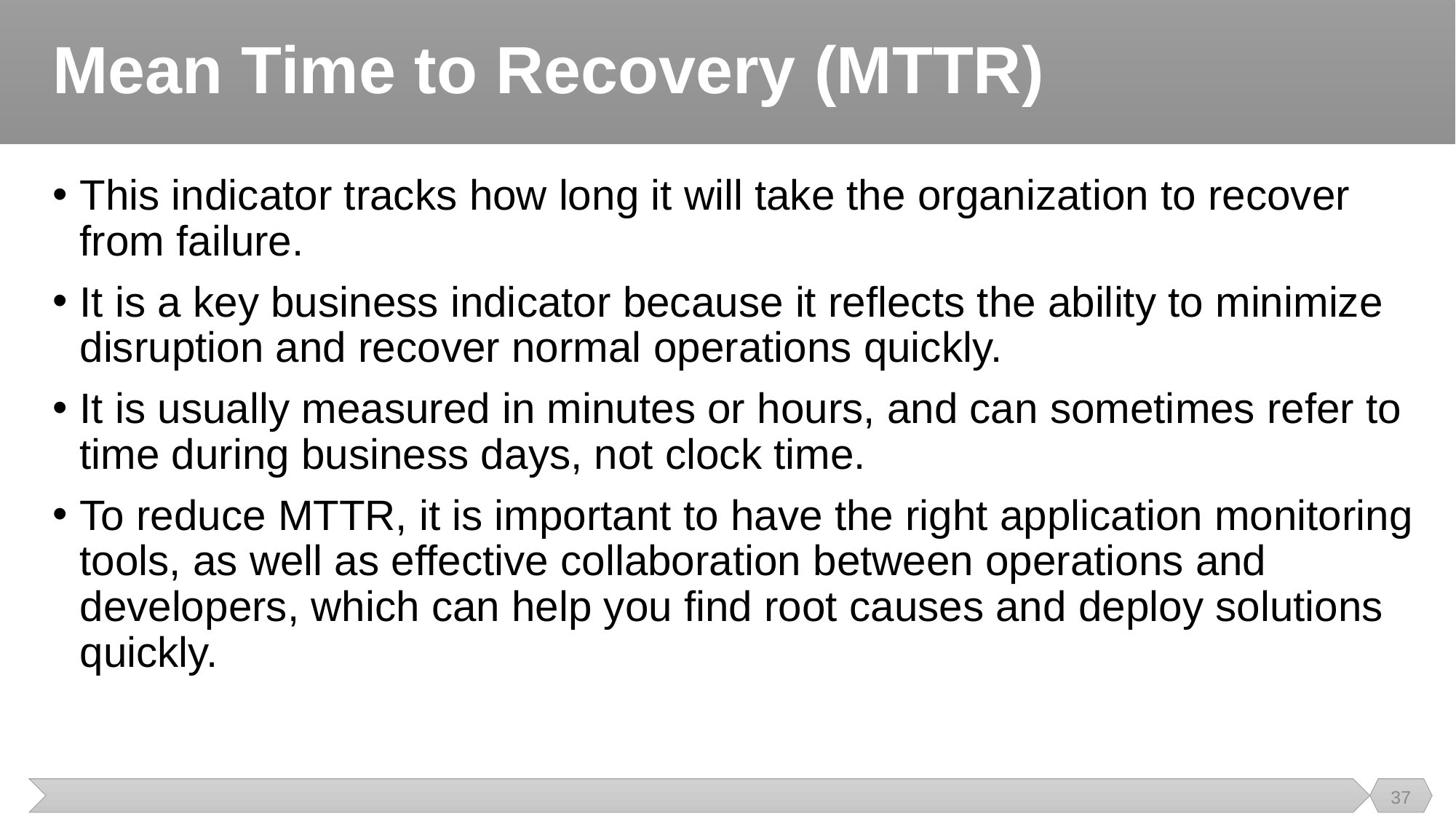

# Mean Time to Recovery (MTTR)
This indicator tracks how long it will take the organization to recover from failure.
It is a key business indicator because it reflects the ability to minimize disruption and recover normal operations quickly.
It is usually measured in minutes or hours, and can sometimes refer to time during business days, not clock time.
To reduce MTTR, it is important to have the right application monitoring tools, as well as effective collaboration between operations and developers, which can help you find root causes and deploy solutions quickly.
37